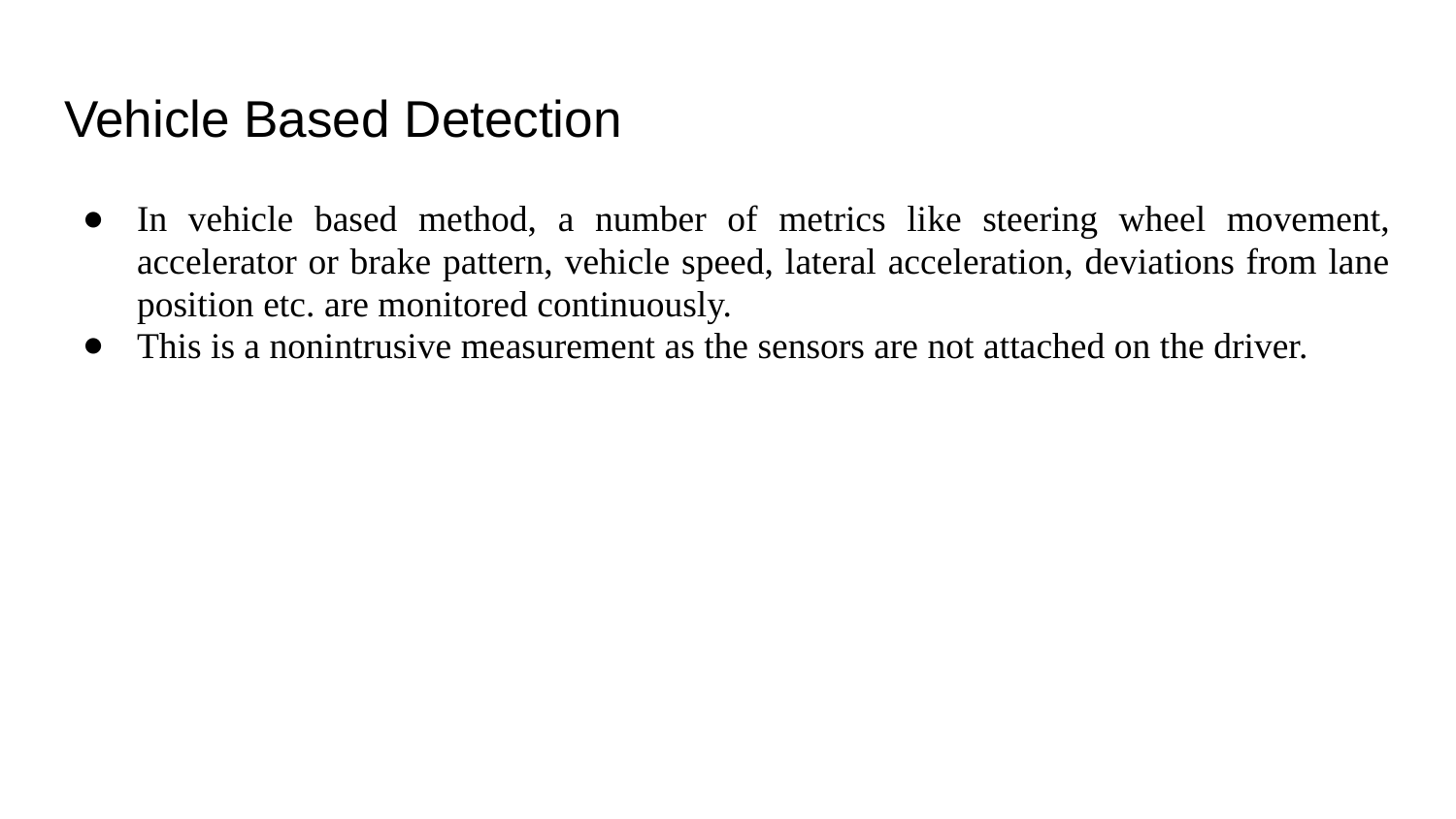

# Vehicle Based Detection
In vehicle based method, a number of metrics like steering wheel movement, accelerator or brake pattern, vehicle speed, lateral acceleration, deviations from lane position etc. are monitored continuously.
This is a nonintrusive measurement as the sensors are not attached on the driver.